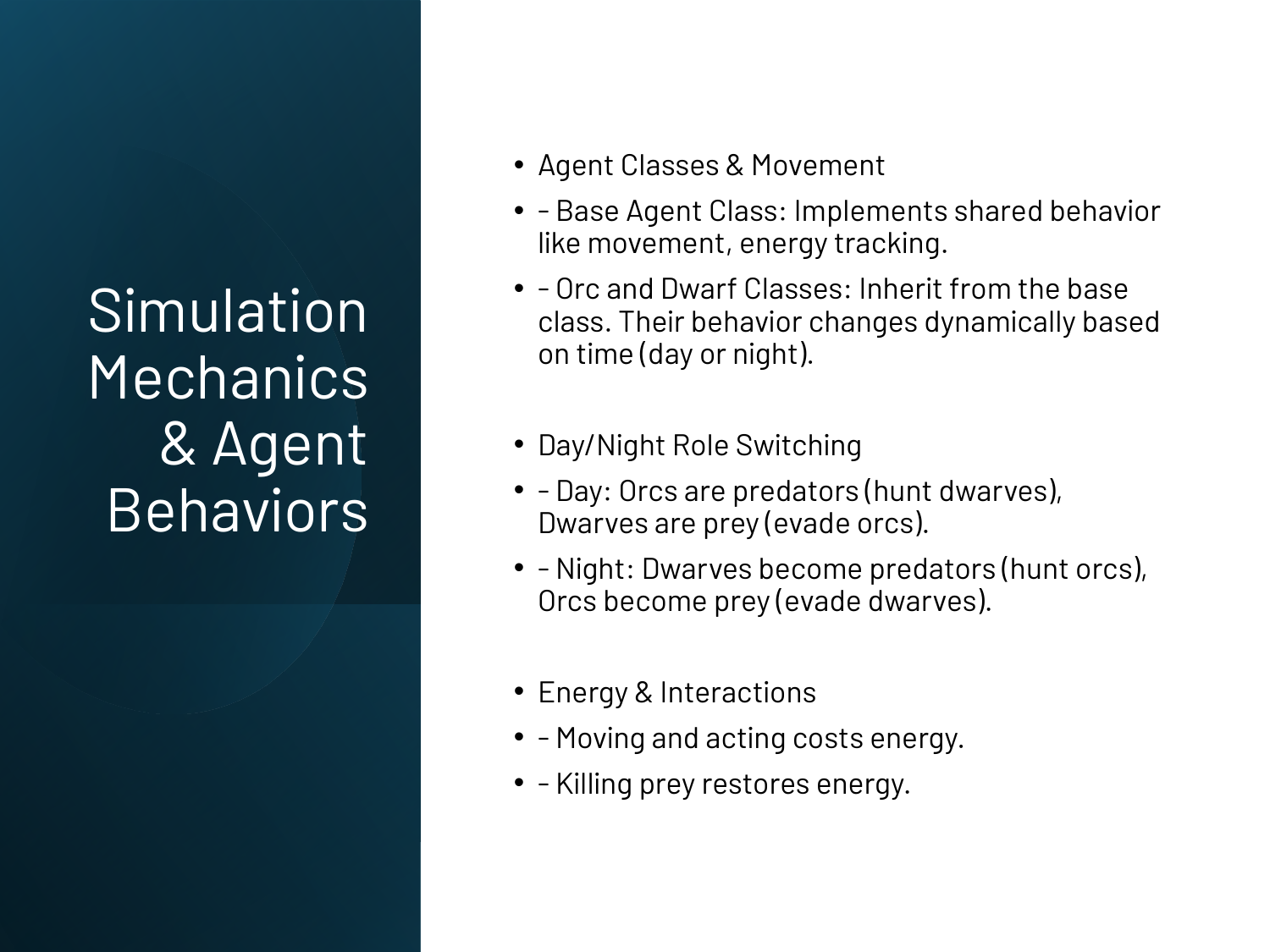

# Simulation Mechanics & Agent Behaviors
Agent Classes & Movement
- Base Agent Class: Implements shared behavior like movement, energy tracking.
- Orc and Dwarf Classes: Inherit from the base class. Their behavior changes dynamically based on time (day or night).

Day/Night Role Switching
- Day: Orcs are predators (hunt dwarves), Dwarves are prey (evade orcs).
- Night: Dwarves become predators (hunt orcs), Orcs become prey (evade dwarves).

Energy & Interactions
- Moving and acting costs energy.
- Killing prey restores energy.